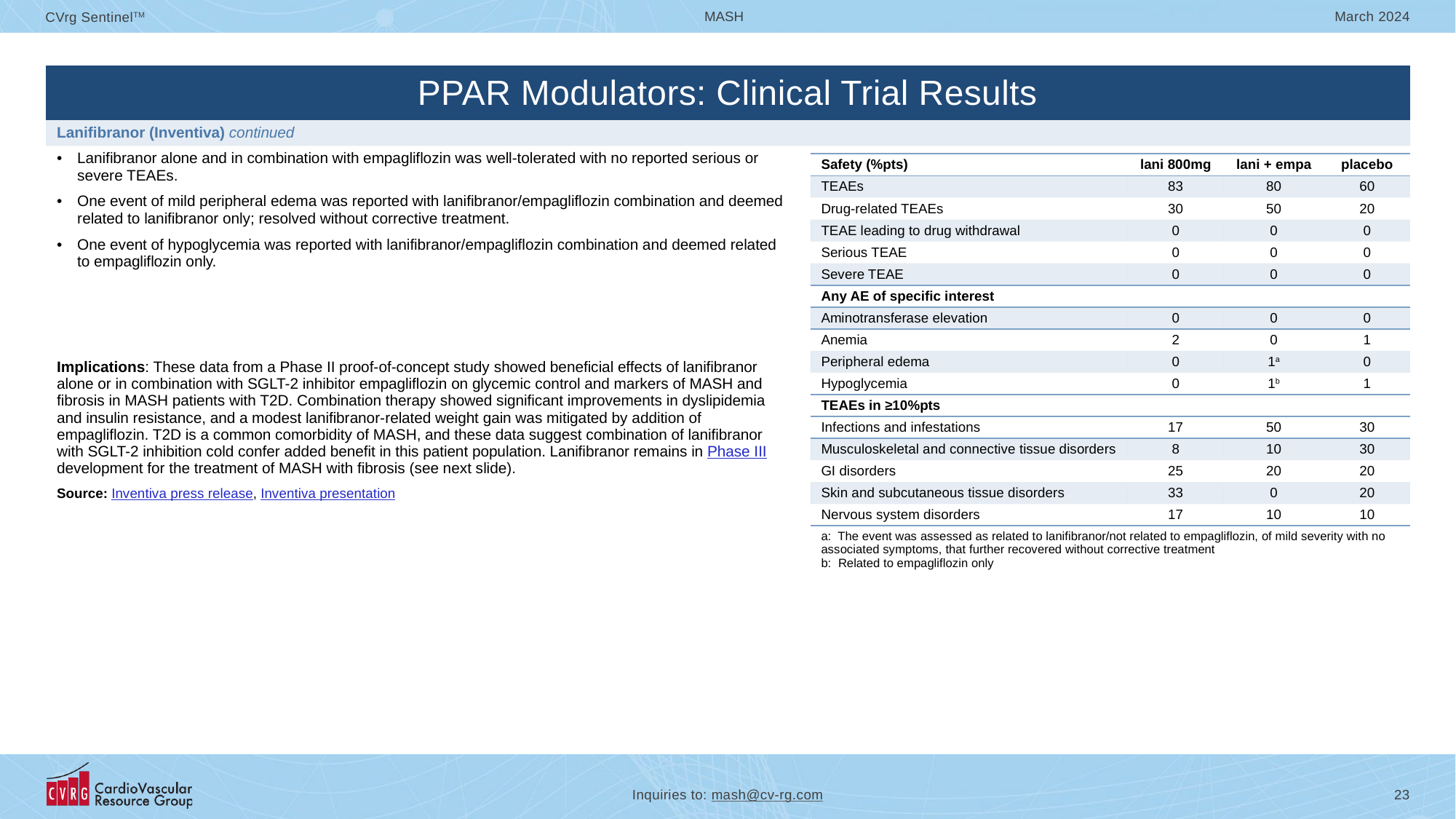

| PPAR Modulators: Clinical Trial Results |  |
| --- | --- |
| Lanifibranor (Inventiva) continued |  |
| Lanifibranor alone and in combination with empagliflozin was well-tolerated with no reported serious or severe TEAEs. One event of mild peripheral edema was reported with lanifibranor/empagliflozin combination and deemed related to lanifibranor only; resolved without corrective treatment. One event of hypoglycemia was reported with lanifibranor/empagliflozin combination and deemed related to empagliflozin only. |  |
| Implications: These data from a Phase II proof-of-concept study showed beneficial effects of lanifibranor alone or in combination with SGLT-2 inhibitor empagliflozin on glycemic control and markers of MASH and fibrosis in MASH patients with T2D. Combination therapy showed significant improvements in dyslipidemia and insulin resistance, and a modest lanifibranor-related weight gain was mitigated by addition of empagliflozin. T2D is a common comorbidity of MASH, and these data suggest combination of lanifibranor with SGLT-2 inhibition cold confer added benefit in this patient population. Lanifibranor remains in Phase III development for the treatment of MASH with fibrosis (see next slide). Source: Inventiva press release, Inventiva presentation |  |
| Safety (%pts) | lani 800mg | lani + empa | placebo |
| --- | --- | --- | --- |
| TEAEs | 83 | 80 | 60 |
| Drug-related TEAEs | 30 | 50 | 20 |
| TEAE leading to drug withdrawal | 0 | 0 | 0 |
| Serious TEAE | 0 | 0 | 0 |
| Severe TEAE | 0 | 0 | 0 |
| Any AE of specific interest |  |  |  |
| Aminotransferase elevation | 0 | 0 | 0 |
| Anemia | 2 | 0 | 1 |
| Peripheral edema | 0 | 1a | 0 |
| Hypoglycemia | 0 | 1b | 1 |
| TEAEs in ≥10%pts |  |  |  |
| Infections and infestations | 17 | 50 | 30 |
| Musculoskeletal and connective tissue disorders | 8 | 10 | 30 |
| GI disorders | 25 | 20 | 20 |
| Skin and subcutaneous tissue disorders | 33 | 0 | 20 |
| Nervous system disorders | 17 | 10 | 10 |
| a: The event was assessed as related to lanifibranor/not related to empagliflozin, of mild severity with no associated symptoms, that further recovered without corrective treatment b: Related to empagliflozin only |  |  |  |